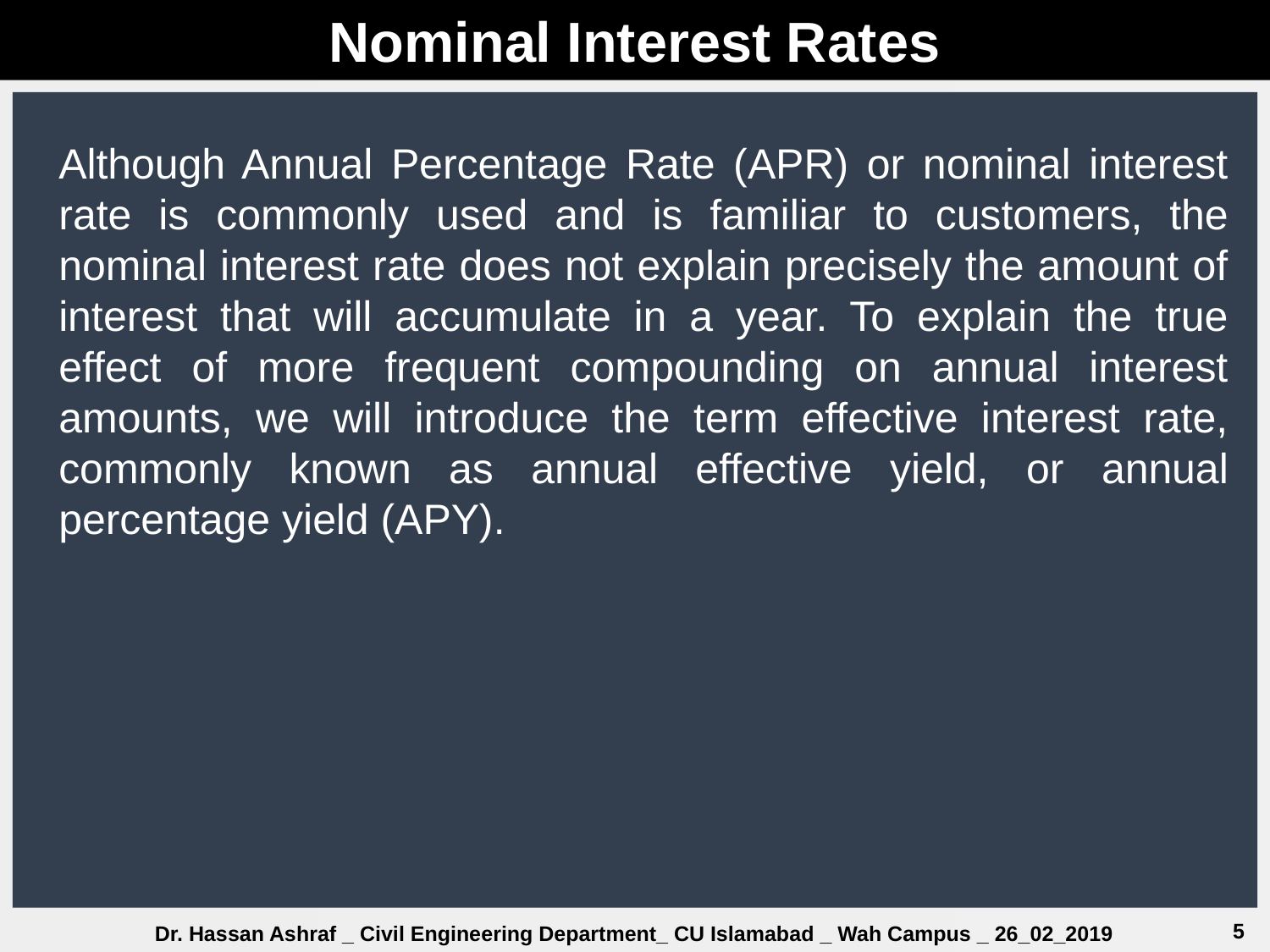

Nominal Interest Rates

Although Annual Percentage Rate (APR) or nominal interest rate is commonly used and is familiar to customers, the nominal interest rate does not explain precisely the amount of interest that will accumulate in a year. To explain the true effect of more frequent compounding on annual interest amounts, we will introduce the term effective interest rate, commonly known as annual effective yield, or annual percentage yield (APY).
5
Dr. Hassan Ashraf _ Civil Engineering Department_ CU Islamabad _ Wah Campus _ 26_02_2019